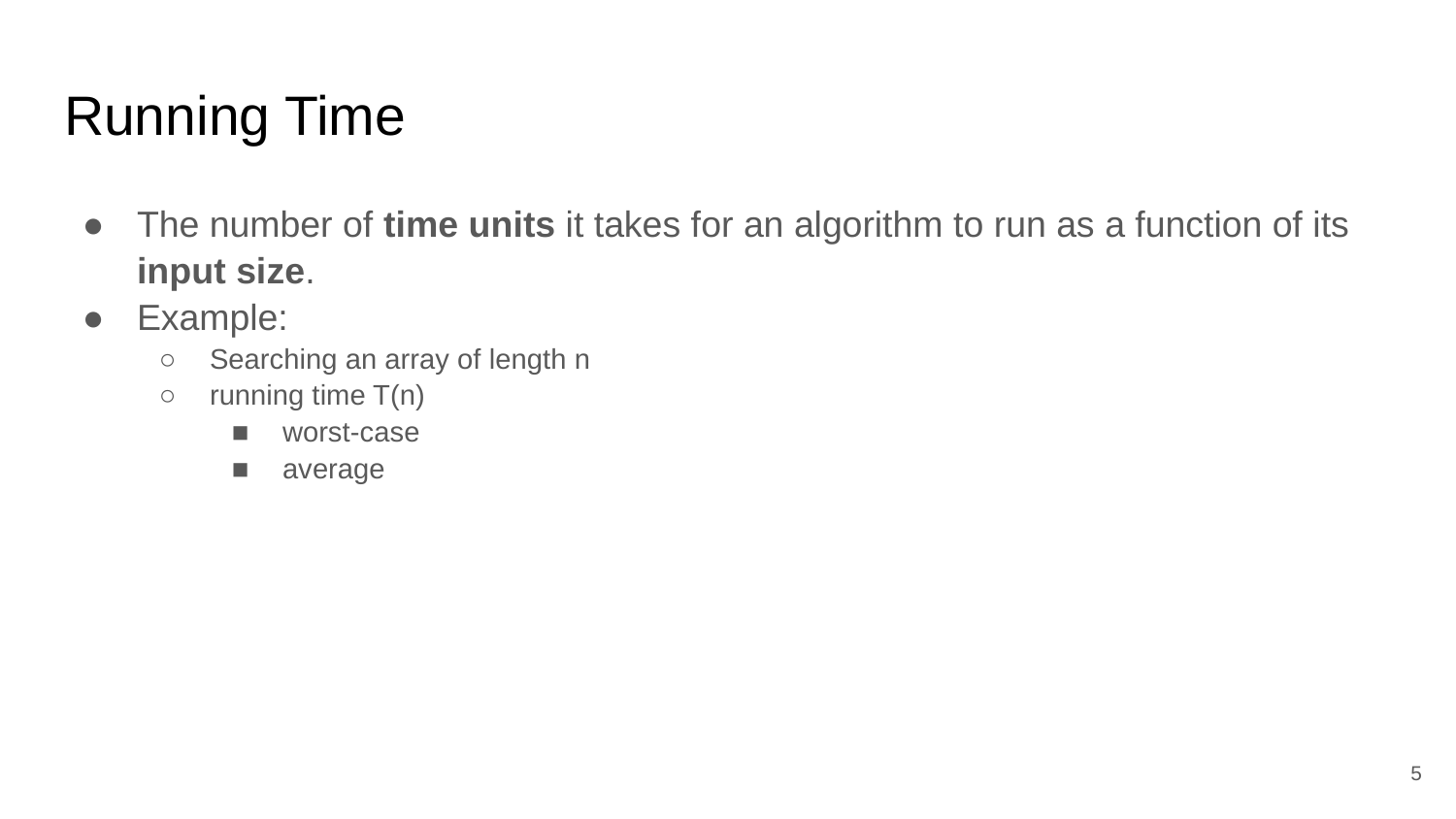

# Running Time
The number of time units it takes for an algorithm to run as a function of its input size.
Example:
Searching an array of length n
running time T(n)
worst-case
average

5